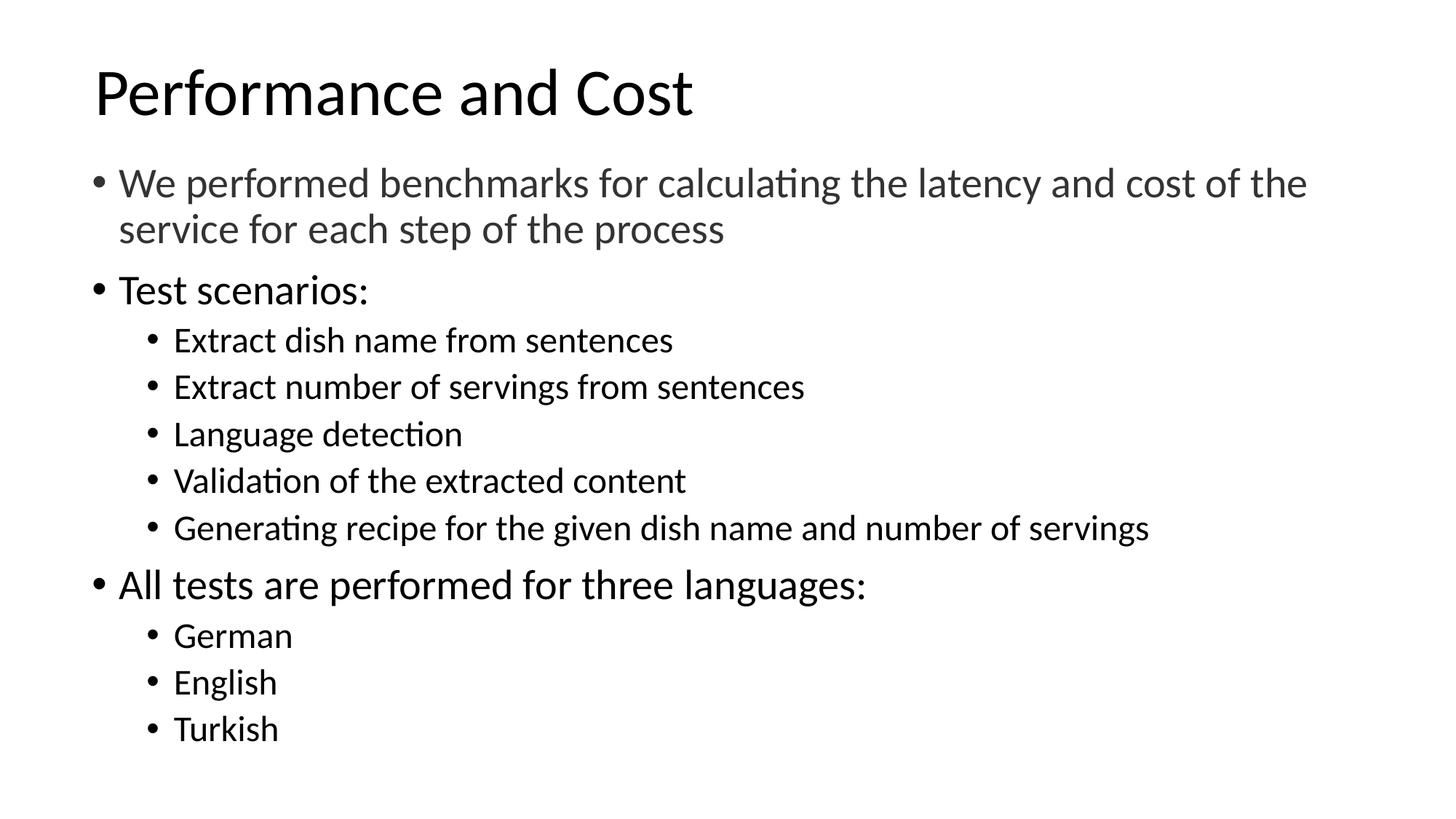

# Performance and Cost
We performed benchmarks for calculating the latency and cost of the service for each step of the process
Test scenarios:
Extract dish name from sentences
Extract number of servings from sentences
Language detection
Validation of the extracted content
Generating recipe for the given dish name and number of servings
All tests are performed for three languages:
German
English
Turkish